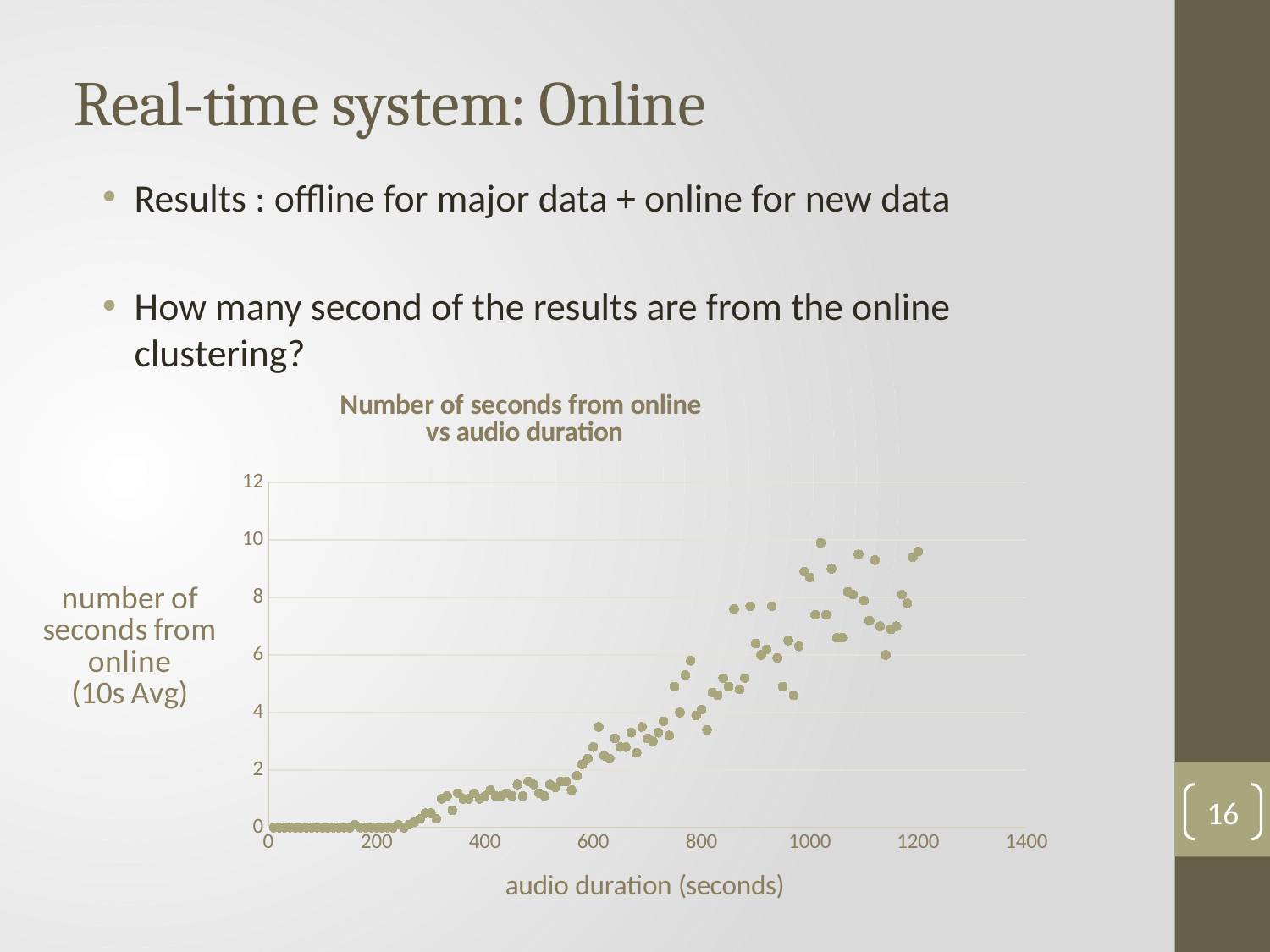

# Real-time system: Online
Results : offline for major data + online for new data

How many second of the results are from the online clustering?

### Chart: Number of seconds from online
vs audio duration

| Category |  |
|---|---|
16